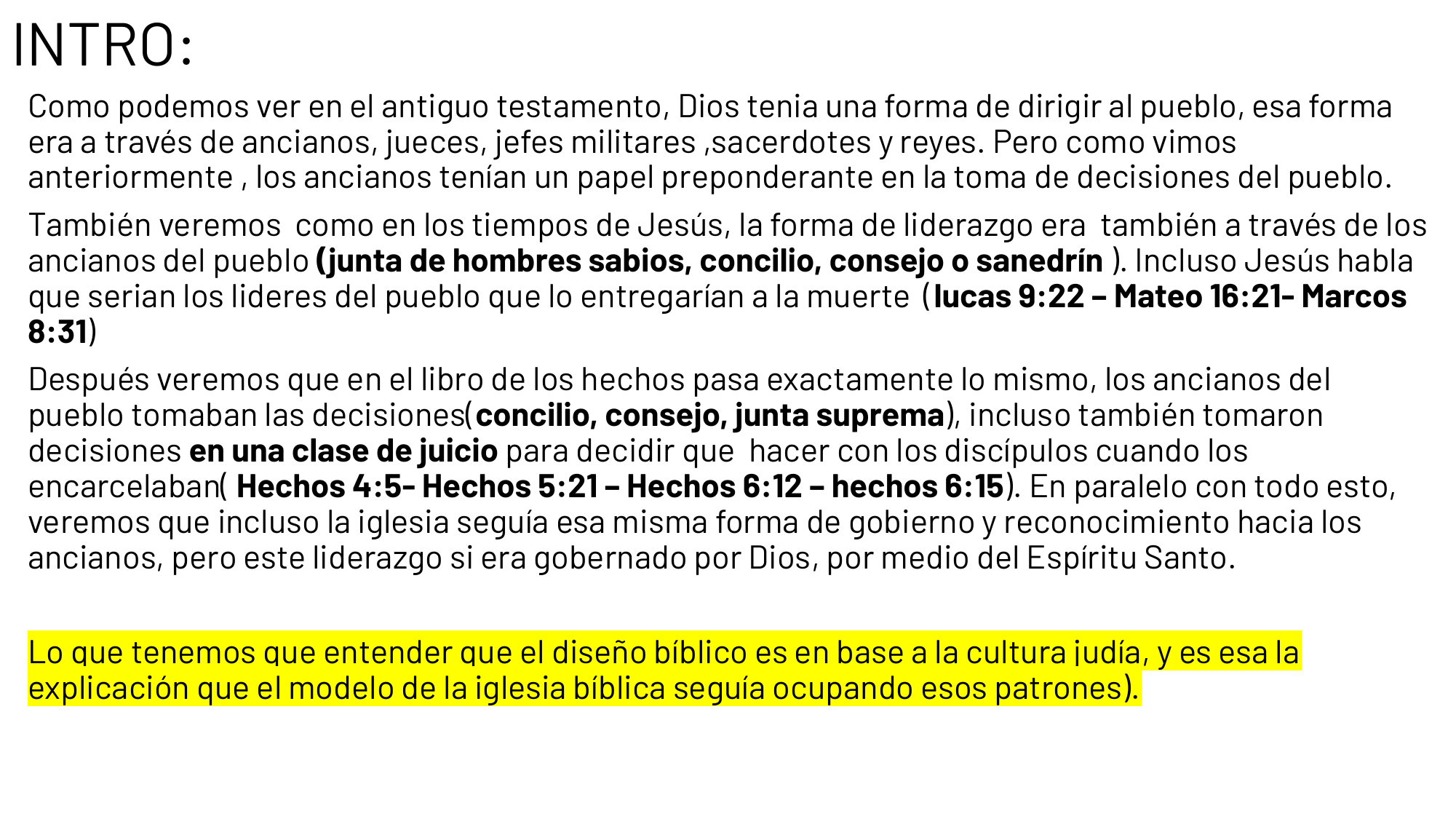

# INTRO:
Como podemos ver en el antiguo testamento, Dios tenia una forma de dirigir al pueblo, esa forma era a través de ancianos, jueces, jefes militares ,sacerdotes y reyes. Pero como vimos anteriormente , los ancianos tenían un papel preponderante en la toma de decisiones del pueblo.
También veremos  como en los tiempos de Jesús, la forma de liderazgo era  también a través de los ancianos del pueblo (junta de hombres sabios, concilio, consejo o sanedrín ). Incluso Jesús habla que serian los lideres del pueblo que lo entregarían a la muerte  (lucas 9:22 – Mateo 16:21- Marcos 8:31)
Después veremos que en el libro de los hechos pasa exactamente lo mismo, los ancianos del pueblo tomaban las decisiones(concilio, consejo, junta suprema), incluso también tomaron decisiones en una clase de juicio para decidir que  hacer con los discípulos cuando los encarcelaban( Hechos 4:5- Hechos 5:21 – Hechos 6:12 – hechos 6:15). En paralelo con todo esto, veremos que incluso la iglesia seguía esa misma forma de gobierno y reconocimiento hacia los ancianos, pero este liderazgo si era gobernado por Dios, por medio del Espíritu Santo.

Lo que tenemos que entender que el diseño bíblico es en base a la cultura judía, y es esa la explicación que el modelo de la iglesia bíblica seguía ocupando esos patrones).